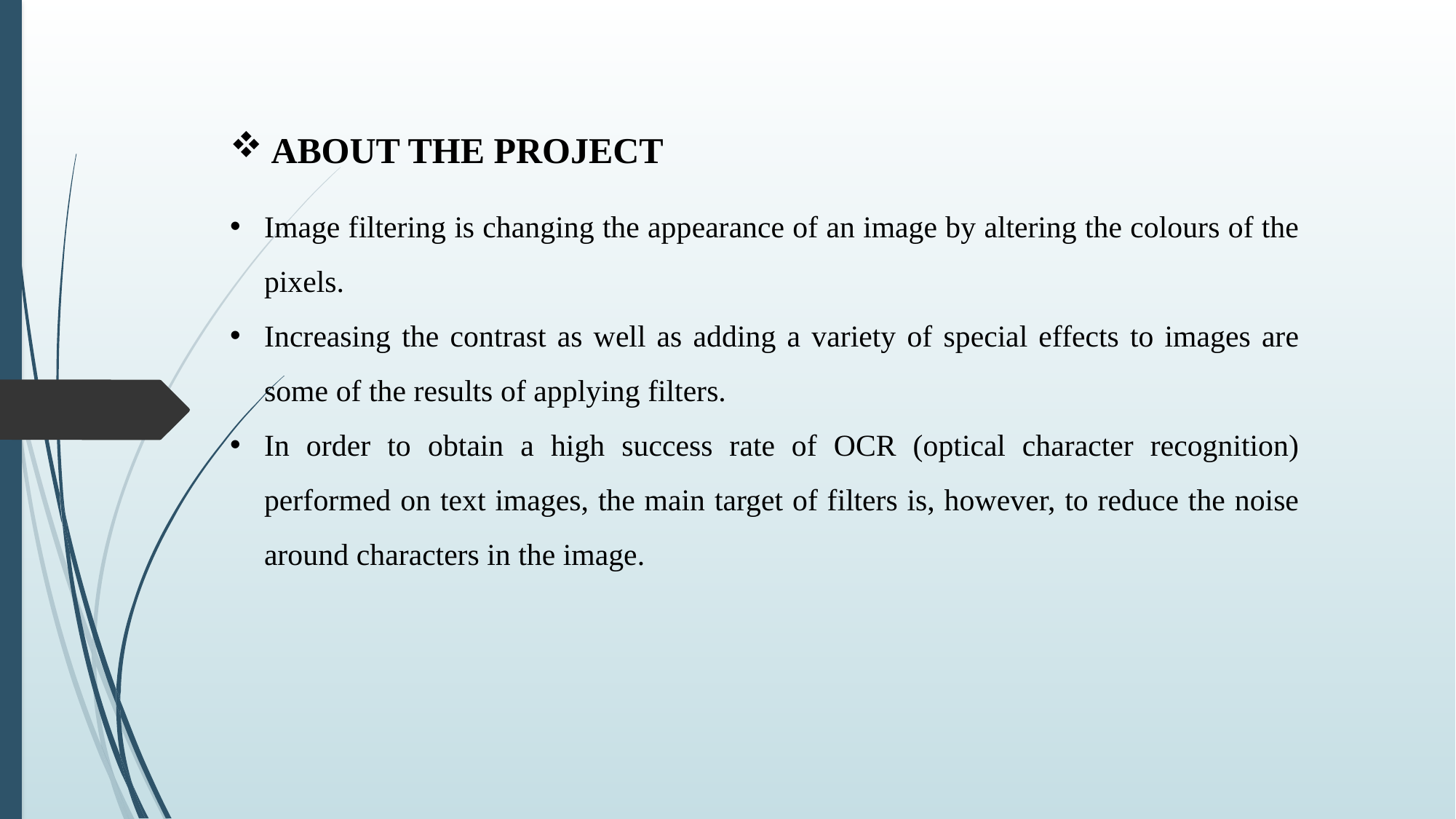

ABOUT THE PROJECT
Image filtering is changing the appearance of an image by altering the colours of the pixels.
Increasing the contrast as well as adding a variety of special effects to images are some of the results of applying filters.
In order to obtain a high success rate of OCR (optical character recognition) performed on text images, the main target of filters is, however, to reduce the noise around characters in the image.